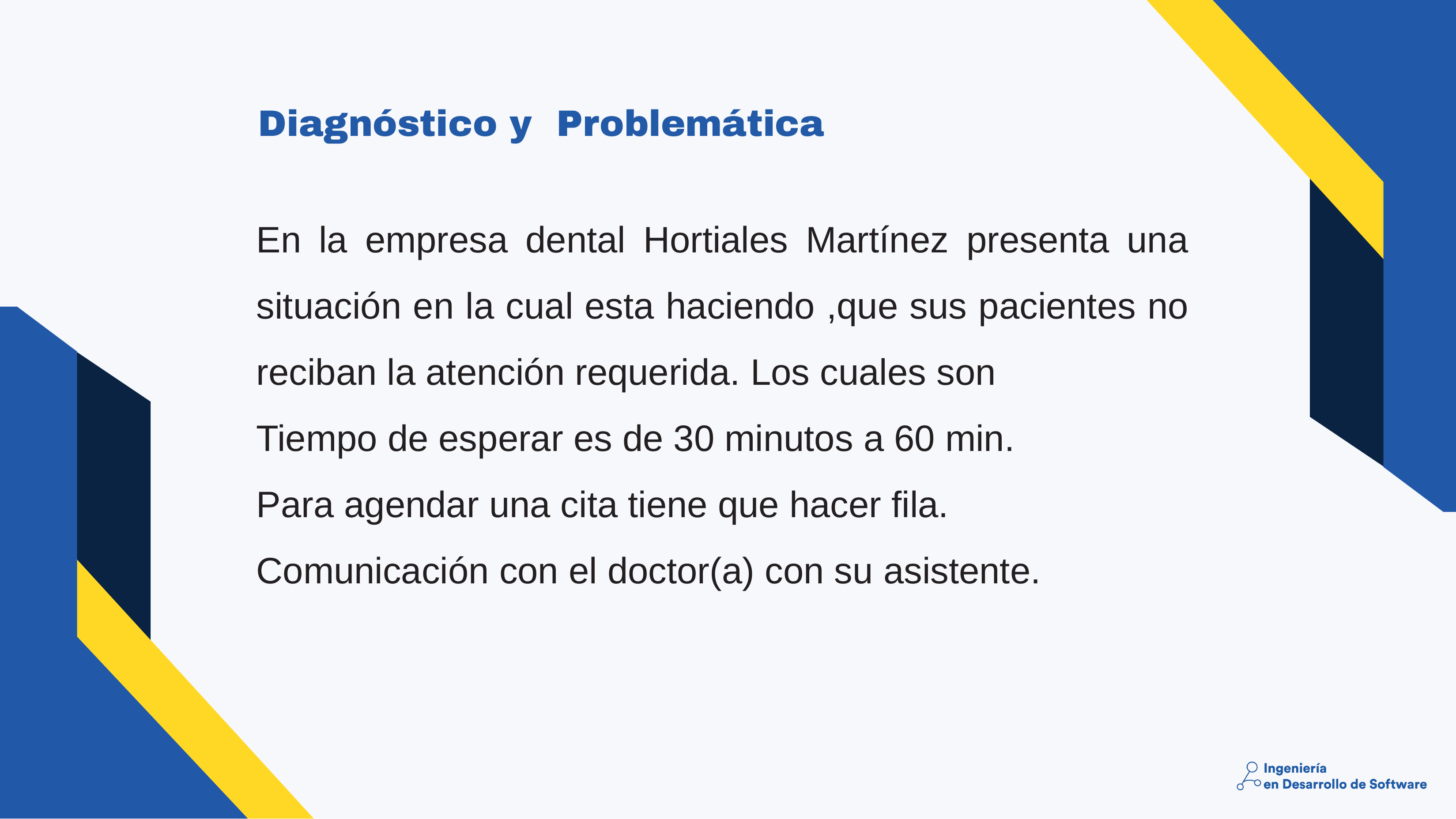

# Diagnóstico y  Problemática
En la empresa dental Hortiales Martínez presenta una situación en la cual esta haciendo ,que sus pacientes no reciban la atención requerida. Los cuales son
Tiempo de esperar es de 30 minutos a 60 min.
Para agendar una cita tiene que hacer fila.
Comunicación con el doctor(a) con su asistente.